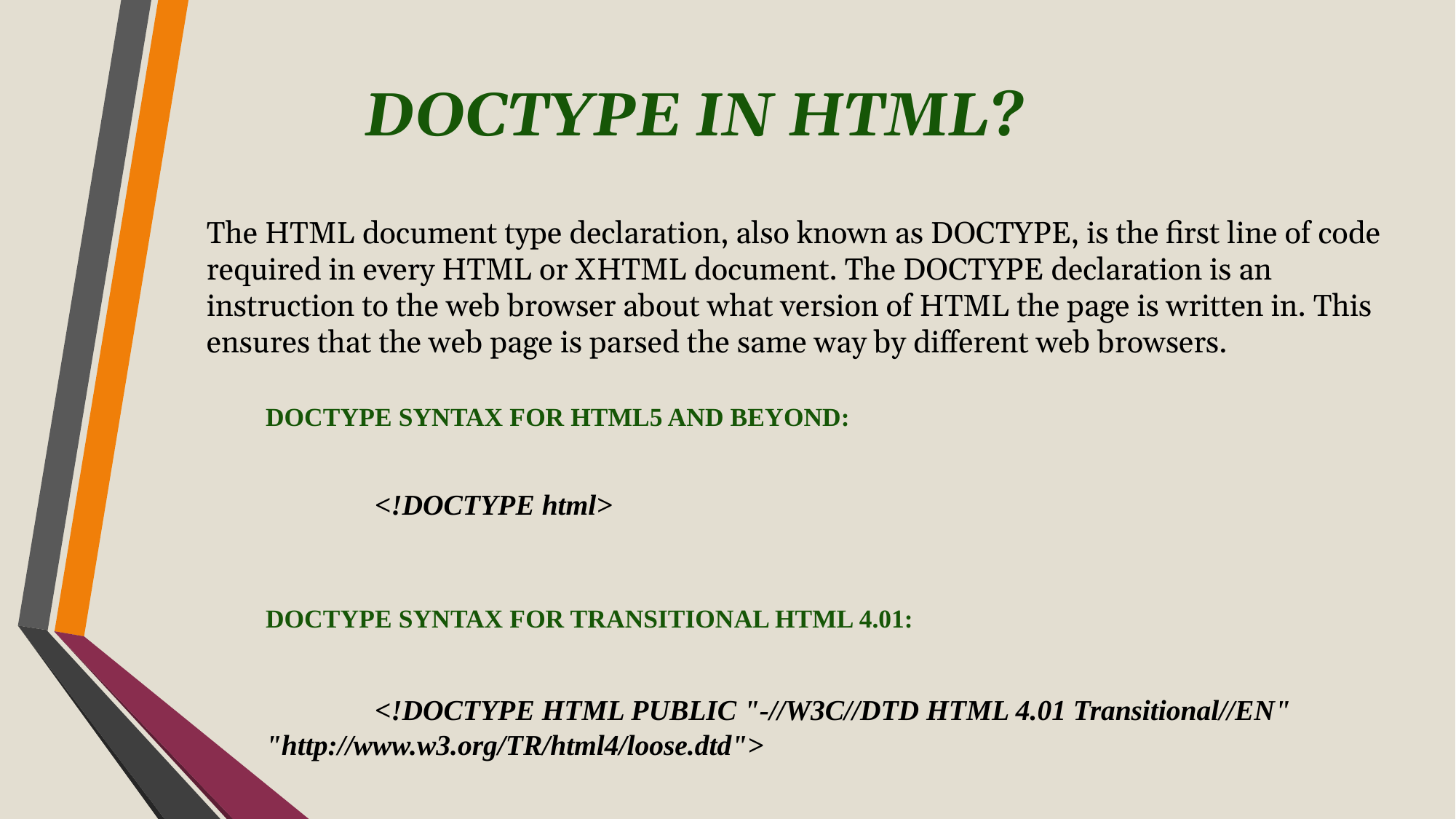

DOCTYPE IN HTML?
The HTML document type declaration, also known as DOCTYPE, is the first line of code required in every HTML or XHTML document. The DOCTYPE declaration is an instruction to the web browser about what version of HTML the page is written in. This ensures that the web page is parsed the same way by different web browsers.
DOCTYPE SYNTAX FOR HTML5 AND BEYOND:

	<!DOCTYPE html>

DOCTYPE SYNTAX FOR TRANSITIONAL HTML 4.01:

	<!DOCTYPE HTML PUBLIC "-//W3C//DTD HTML 4.01 Transitional//EN" "http://www.w3.org/TR/html4/loose.dtd">